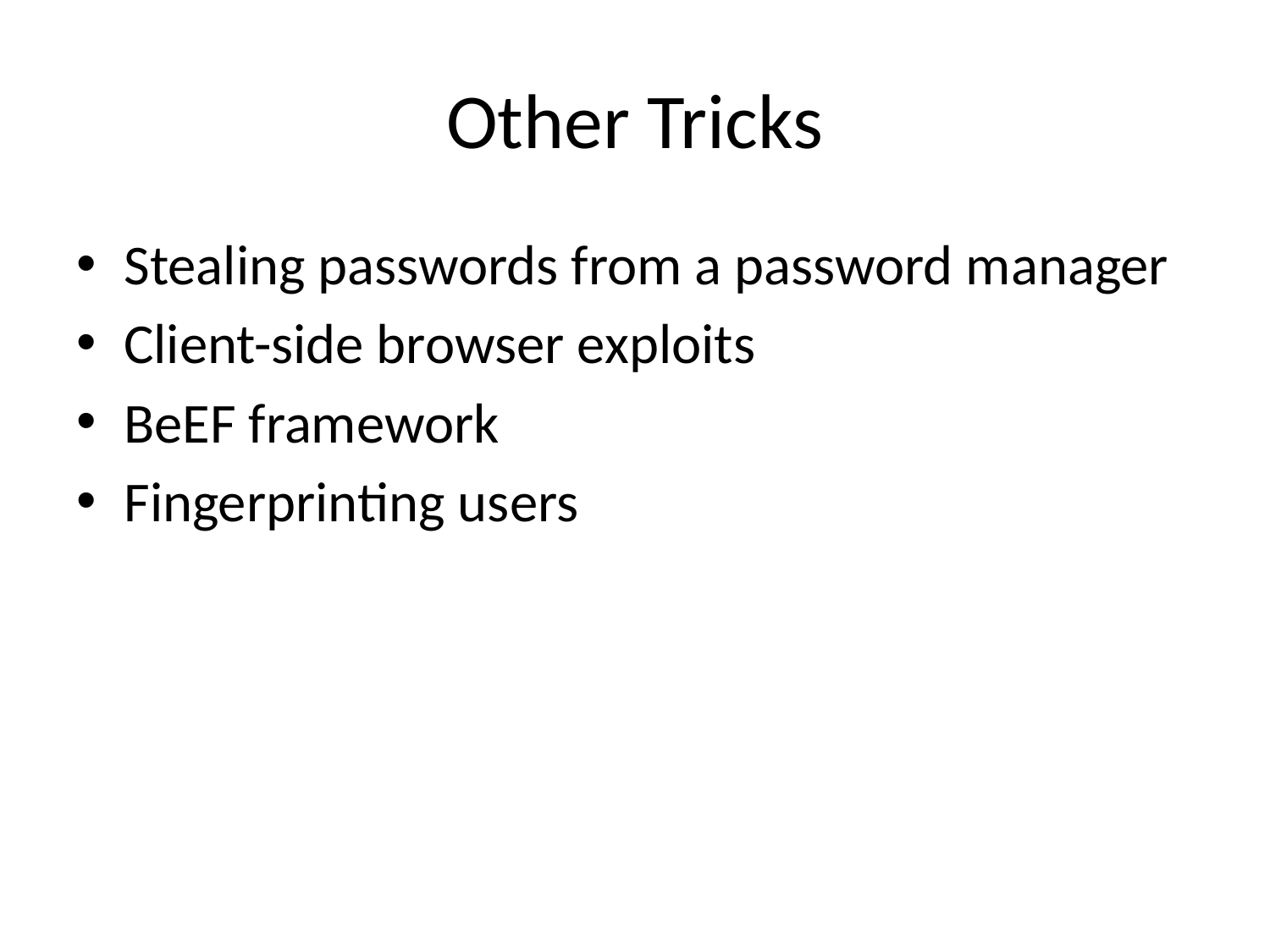

# Other Tricks
Stealing passwords from a password manager
Client-side browser exploits
BeEF framework
Fingerprinting users